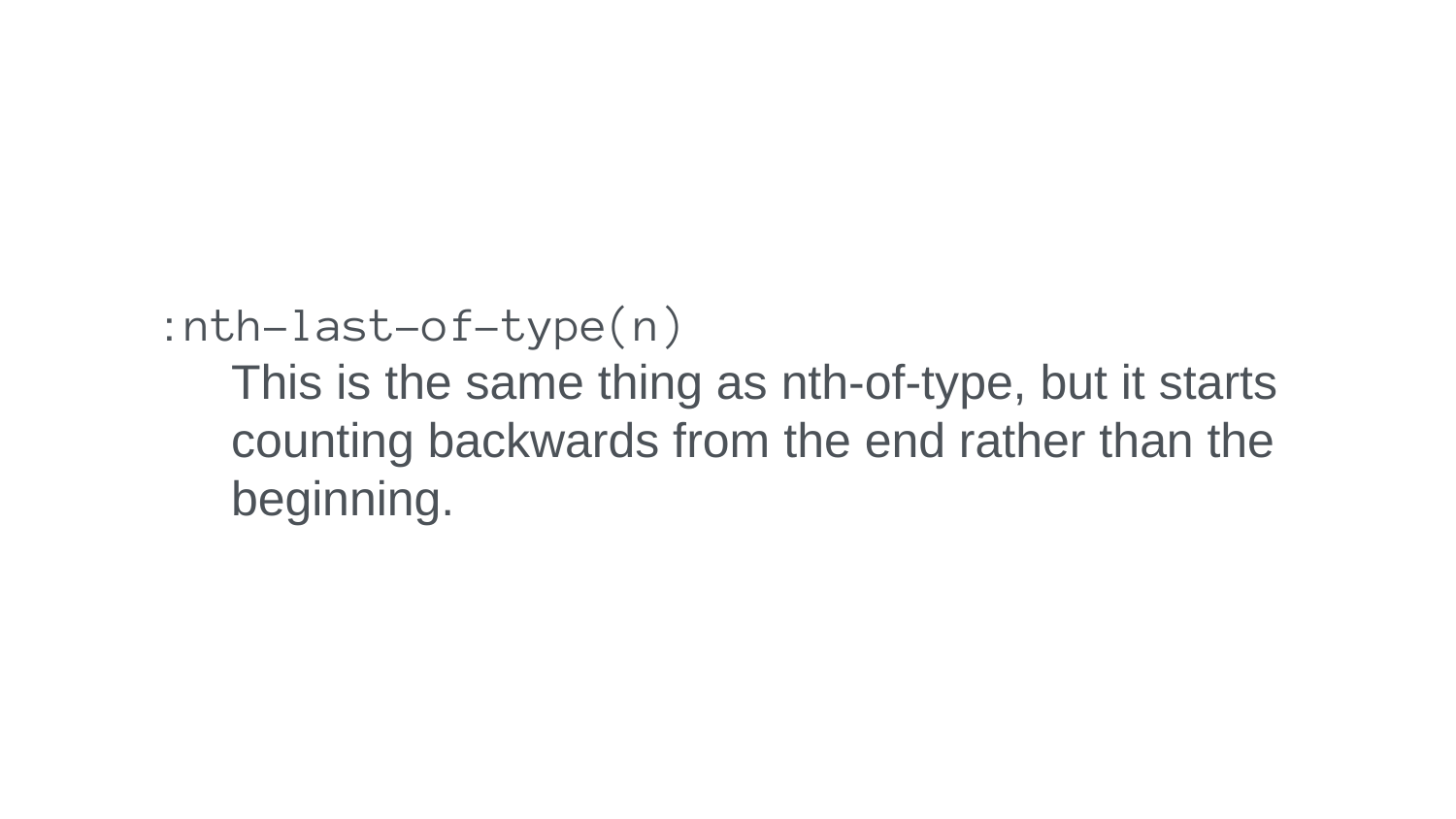

:nth-last-of-type(n)
This is the same thing as nth-of-type, but it starts counting backwards from the end rather than the beginning.